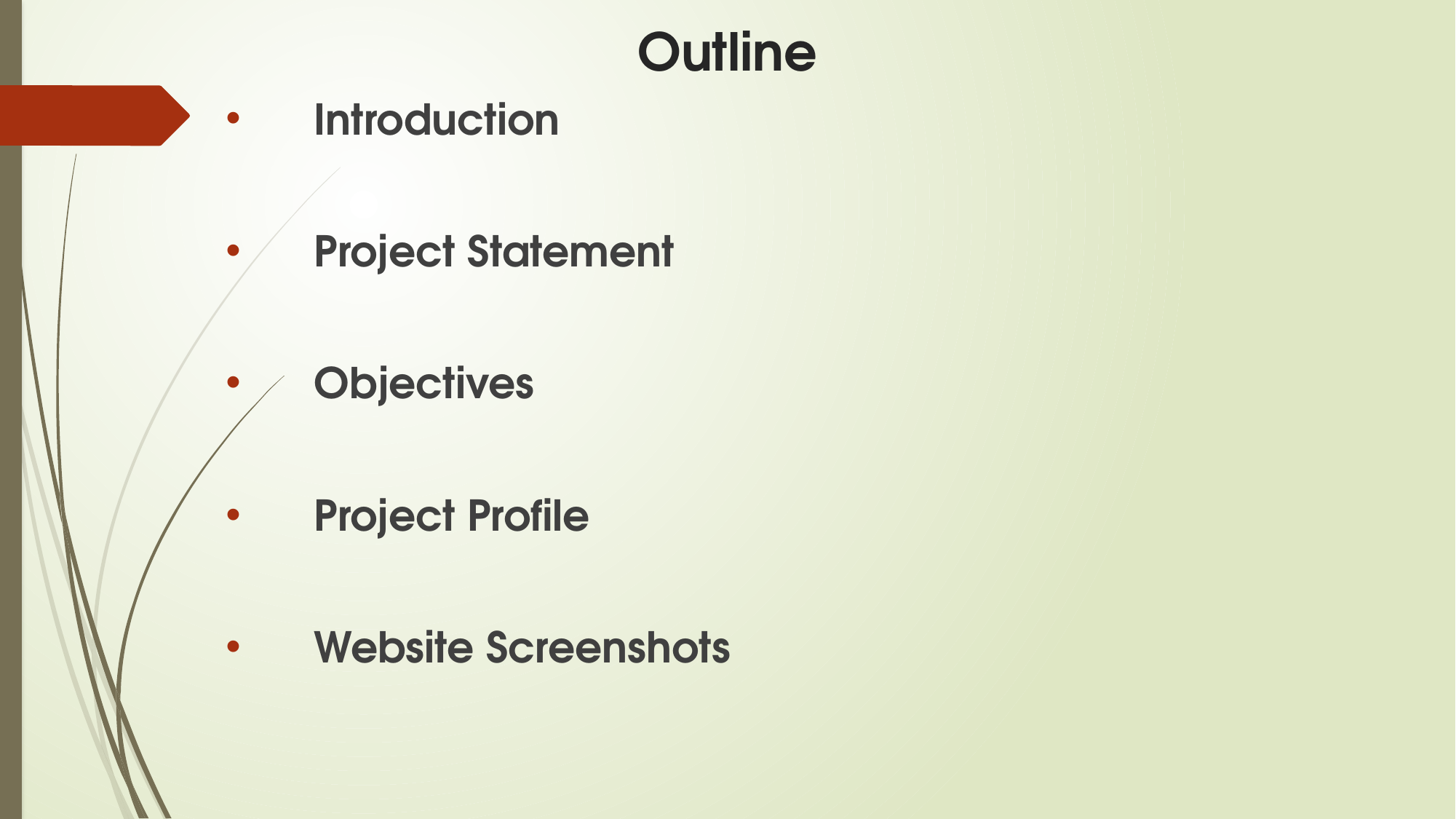

# Outline
    Introduction

    Project Statement

    Objectives

    Project Profile

    Website Screenshots